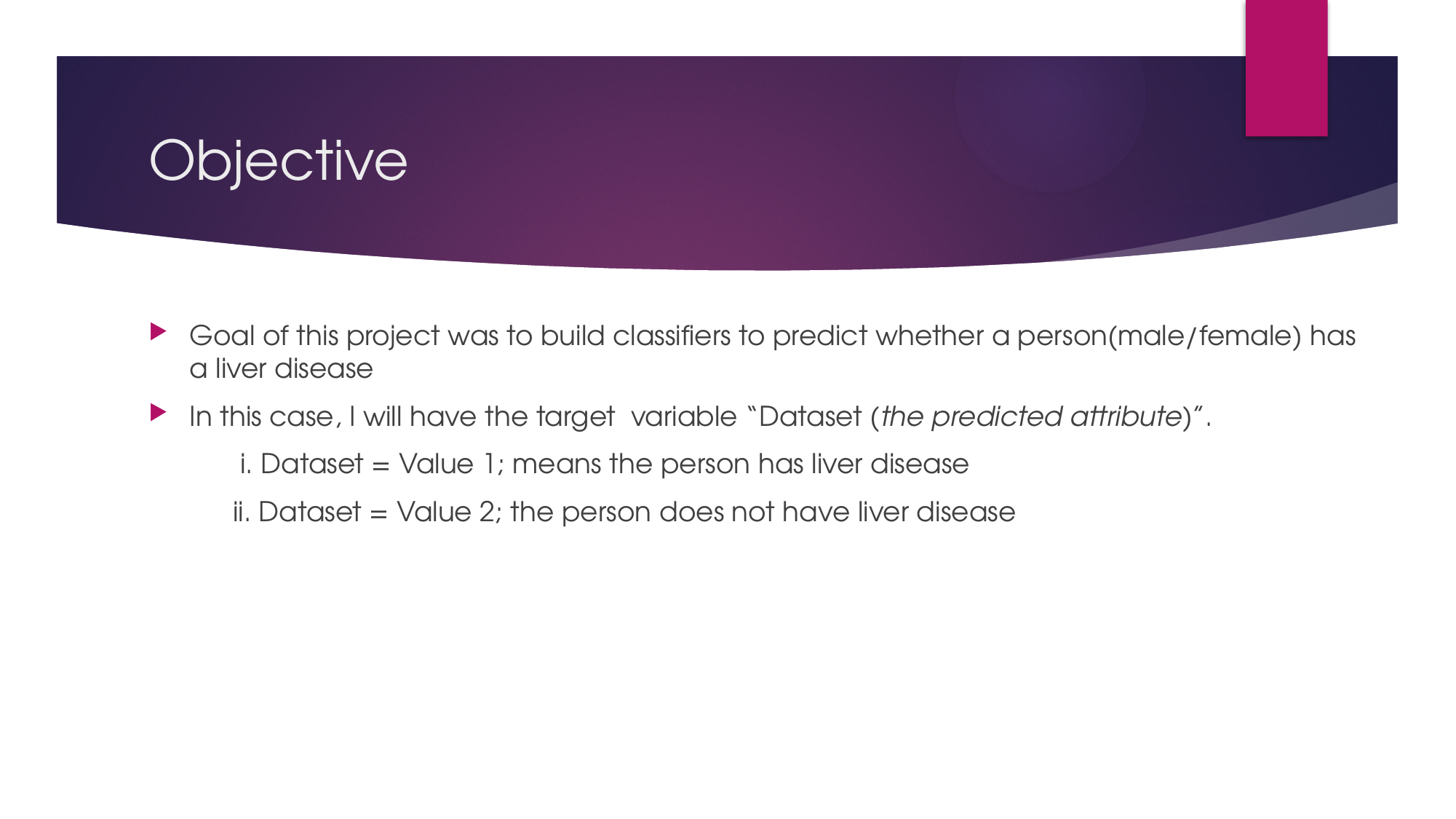

# Objective
Goal of this project was to build classifiers to predict whether a person(male/female) has a liver disease
In this case, I will have the target  variable “Dataset (the predicted attribute)”.
            i. Dataset = Value 1; means the person has liver disease
           ii. Dataset = Value 2; the person does not have liver disease